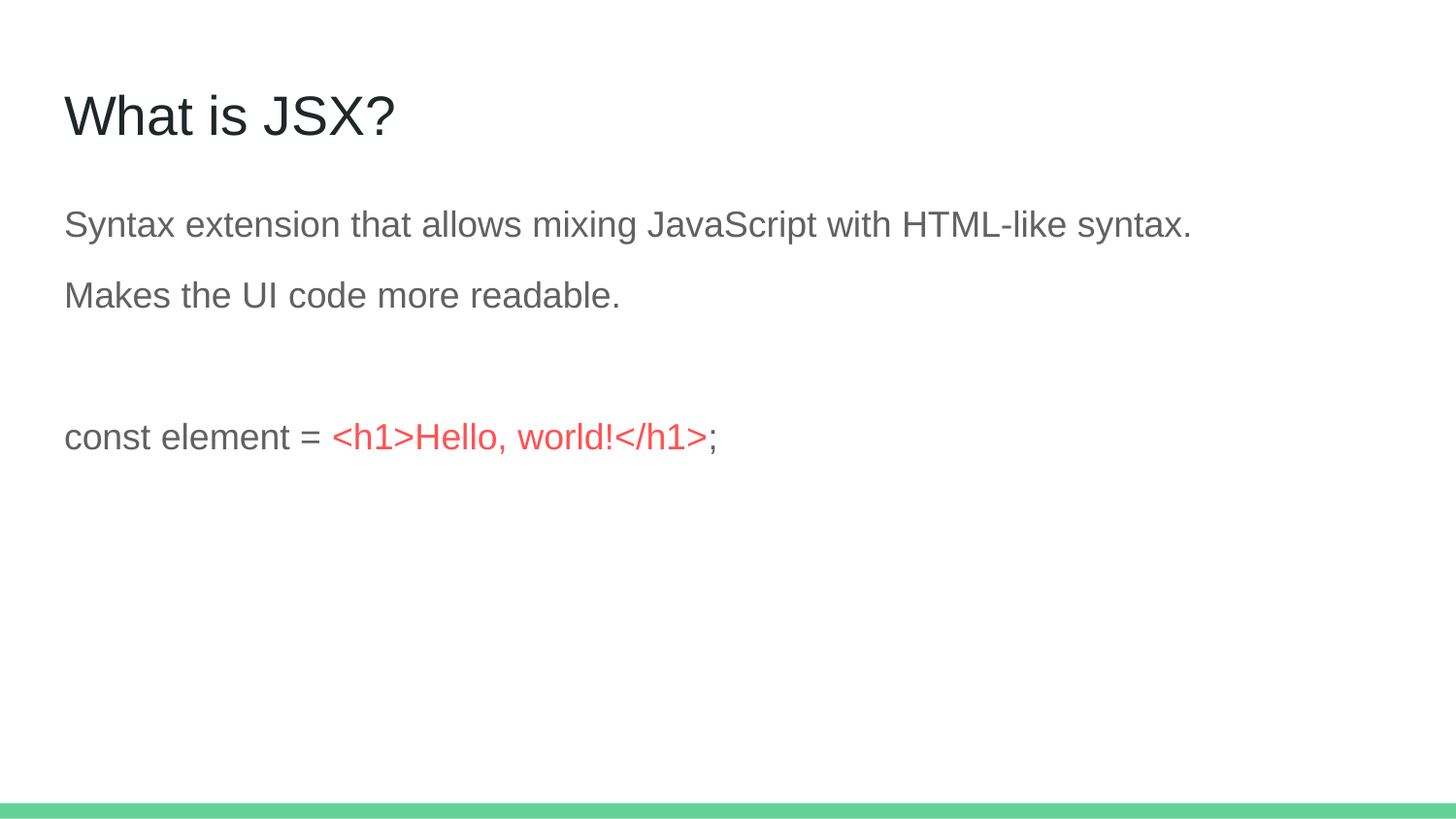

# What is JSX?
Syntax extension that allows mixing JavaScript with HTML-like syntax.
Makes the UI code more readable.

const element = <h1>Hello, world!</h1>;